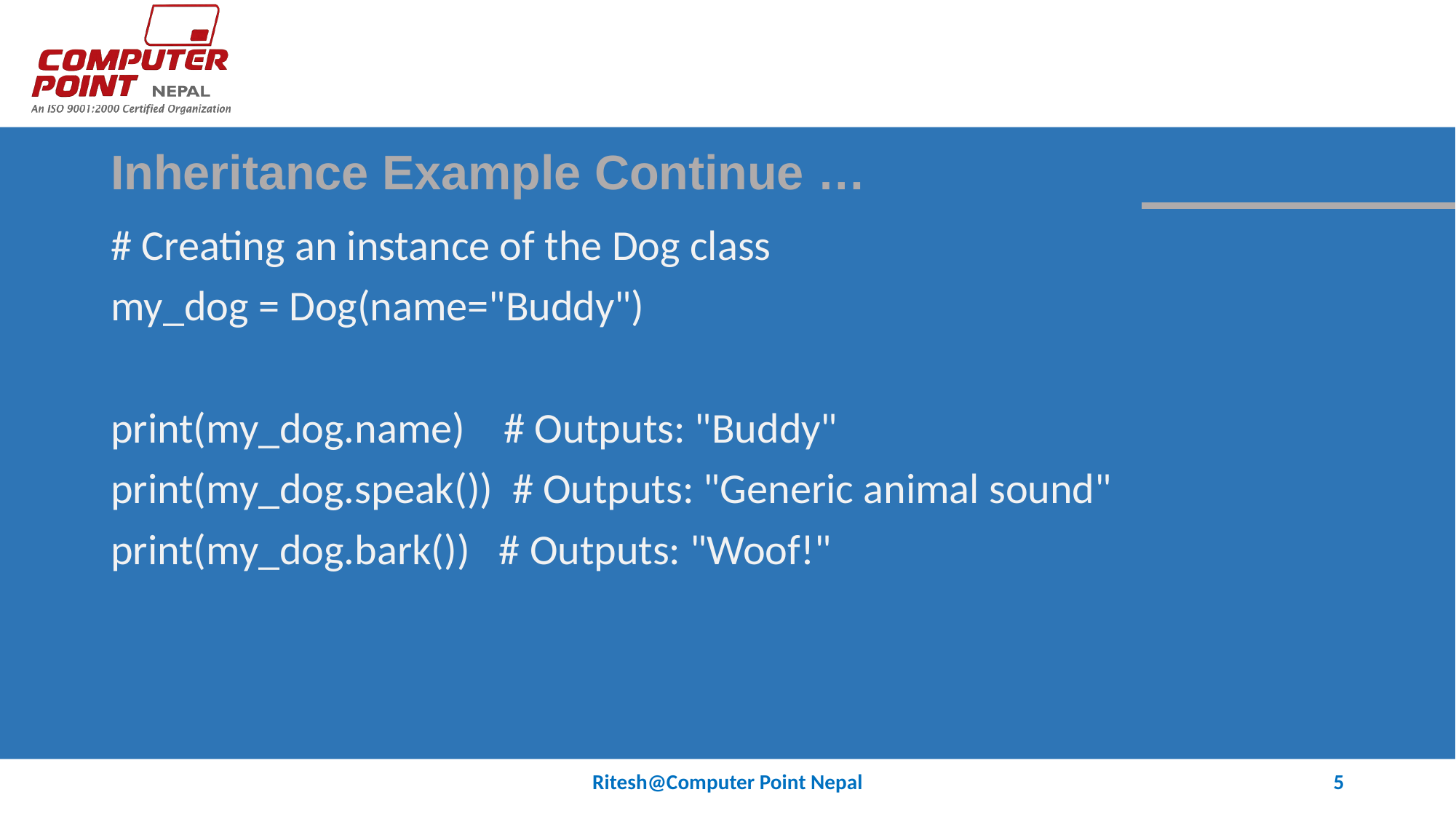

# Inheritance Example Continue …
# Creating an instance of the Dog class
my_dog = Dog(name="Buddy")

print(my_dog.name)    # Outputs: "Buddy"
print(my_dog.speak())  # Outputs: "Generic animal sound"
print(my_dog.bark())   # Outputs: "Woof!"

Ritesh@Computer Point Nepal

5